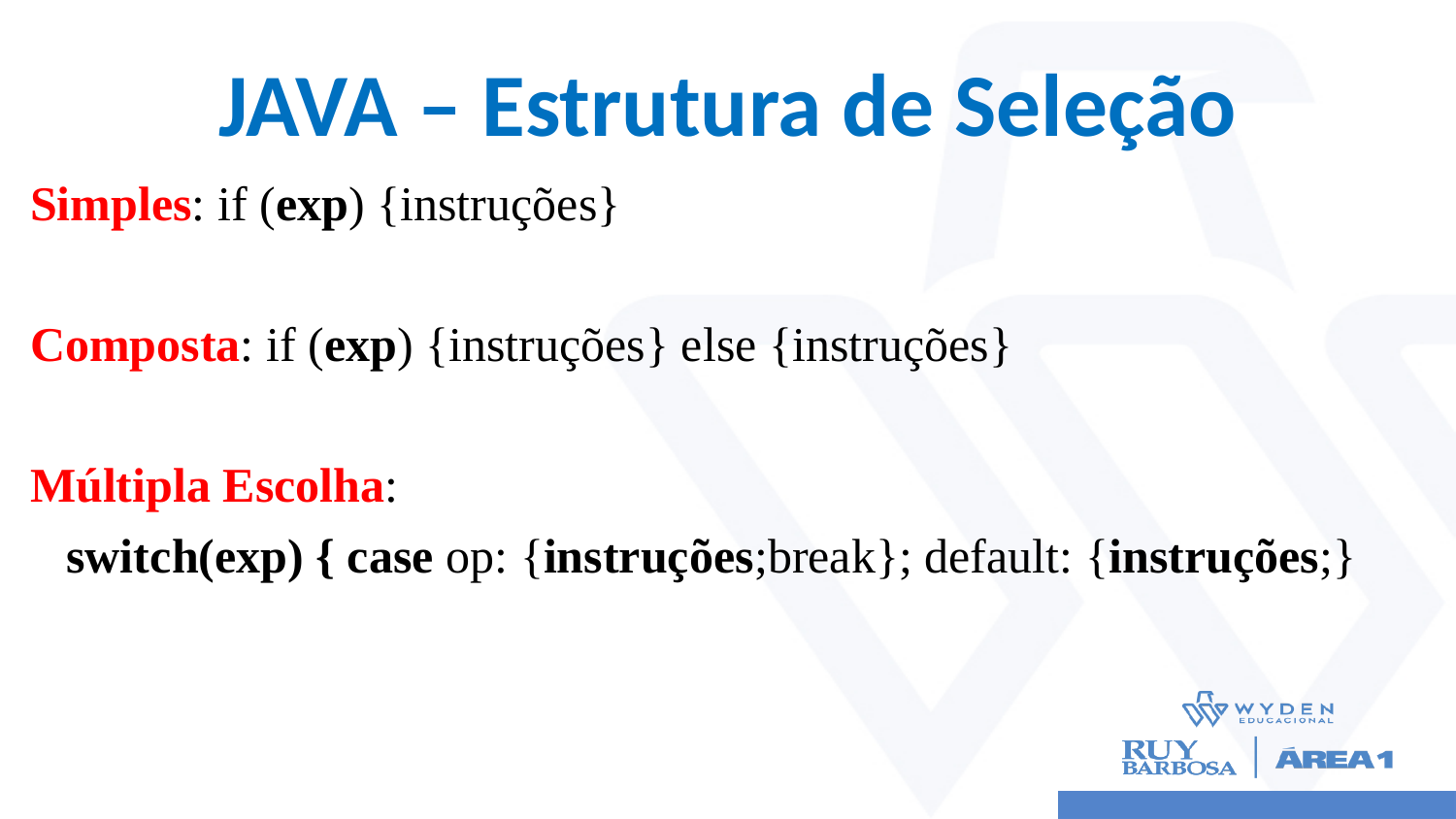

# JAVA – Estrutura de Seleção
Simples: if (exp) {instruções}

Composta: if (exp) {instruções} else {instruções}

Múltipla Escolha:
   switch(exp) { case op: {instruções;break}; default: {instruções;}